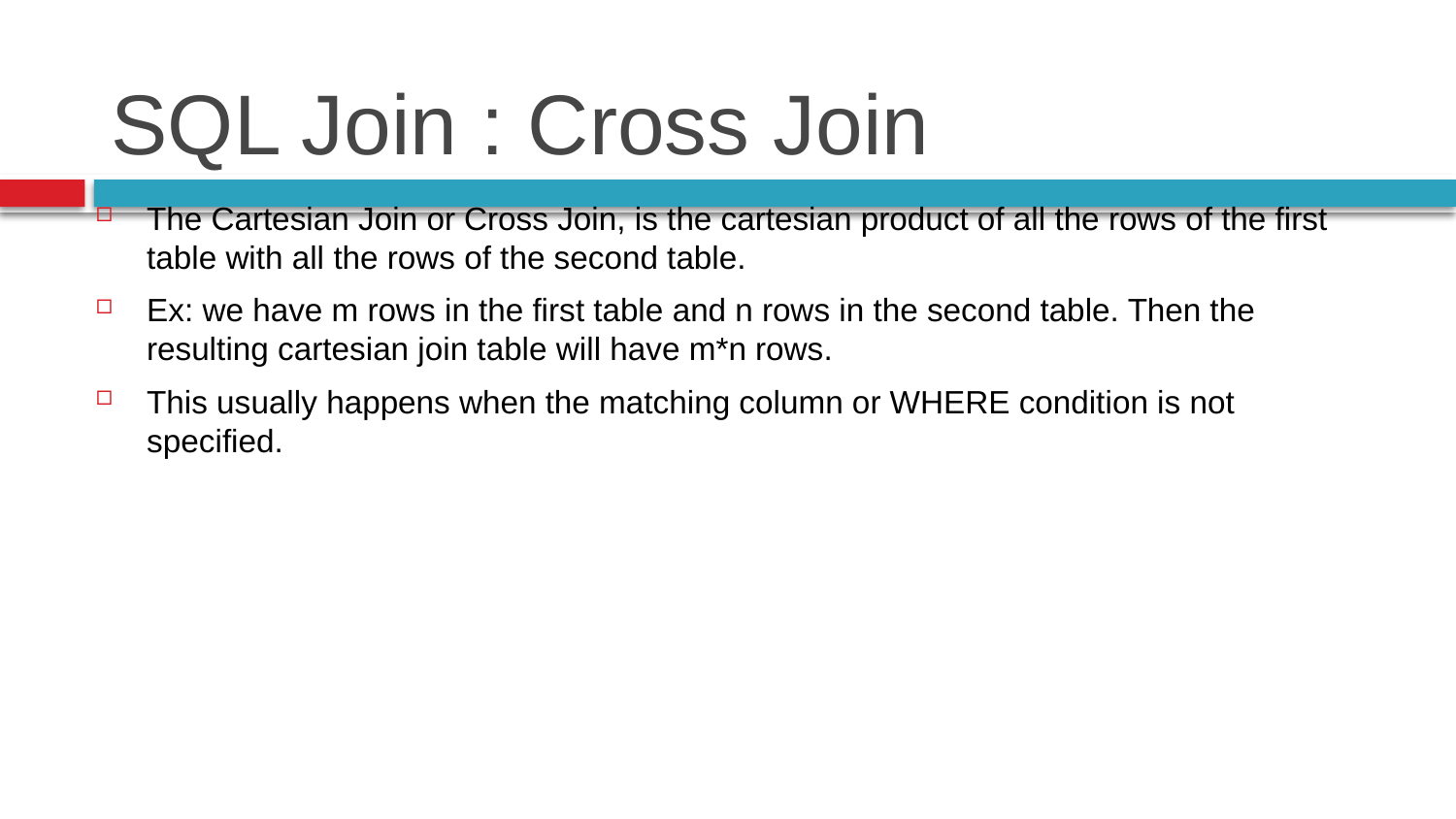

# SQL Join : Cross Join
The Cartesian Join or Cross Join, is the cartesian product of all the rows of the first table with all the rows of the second table.
Ex: we have m rows in the first table and n rows in the second table. Then the resulting cartesian join table will have m*n rows.
This usually happens when the matching column or WHERE condition is not specified.